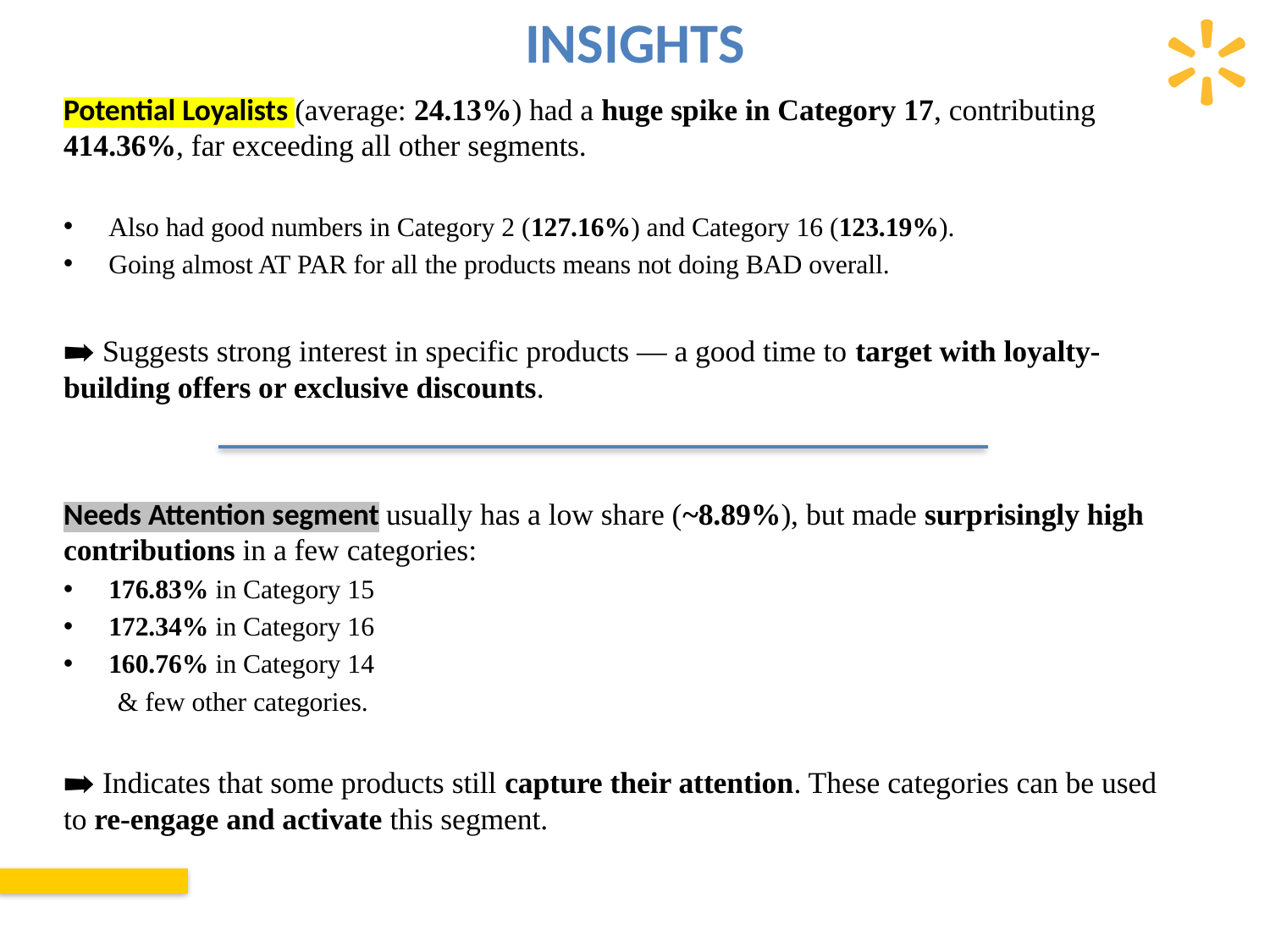

# INSIGHTS
Potential Loyalists (average: 24.13%) had a huge spike in Category 17, contributing 414.36%, far exceeding all other segments.

Also had good numbers in Category 2 (127.16%) and Category 16 (123.19%).
Going almost AT PAR for all the products means not doing BAD overall.

➡️ Suggests strong interest in specific products — a good time to target with loyalty-building offers or exclusive discounts.

Needs Attention segment usually has a low share (~8.89%), but made surprisingly high contributions in a few categories:
176.83% in Category 15
172.34% in Category 16
160.76% in Category 14
        & few other categories.
➡️ Indicates that some products still capture their attention. These categories can be used to re-engage and activate this segment.